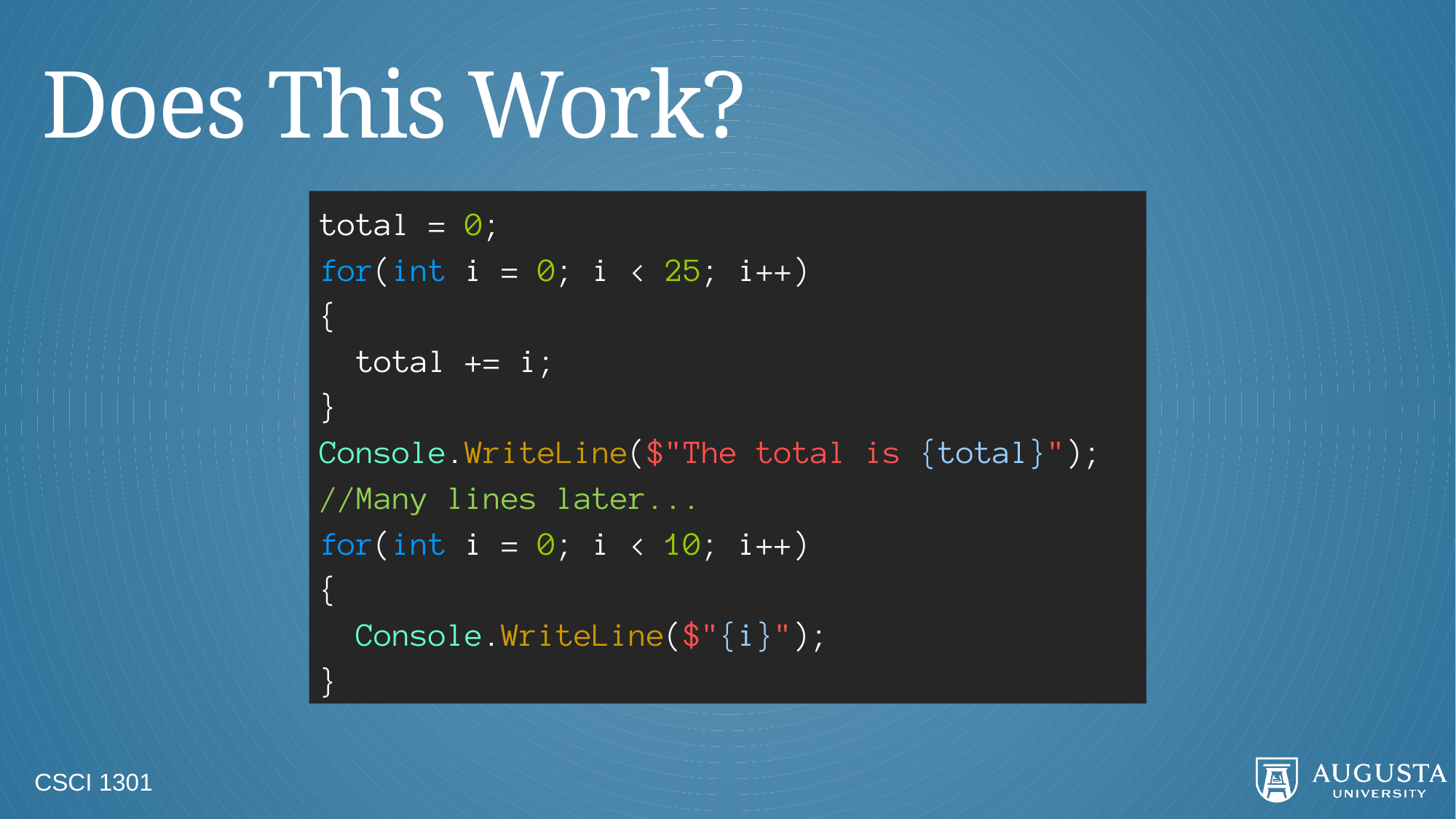

# Does This Work?
total = 0;
for(int i = 0; i < 25; i++)
{
  total += i;
}
Console.WriteLine($"The total is {total}");
//Many lines later...
for(int i = 0; i < 10; i++)
{
  Console.WriteLine($"{i}");
}
CSCI 1301